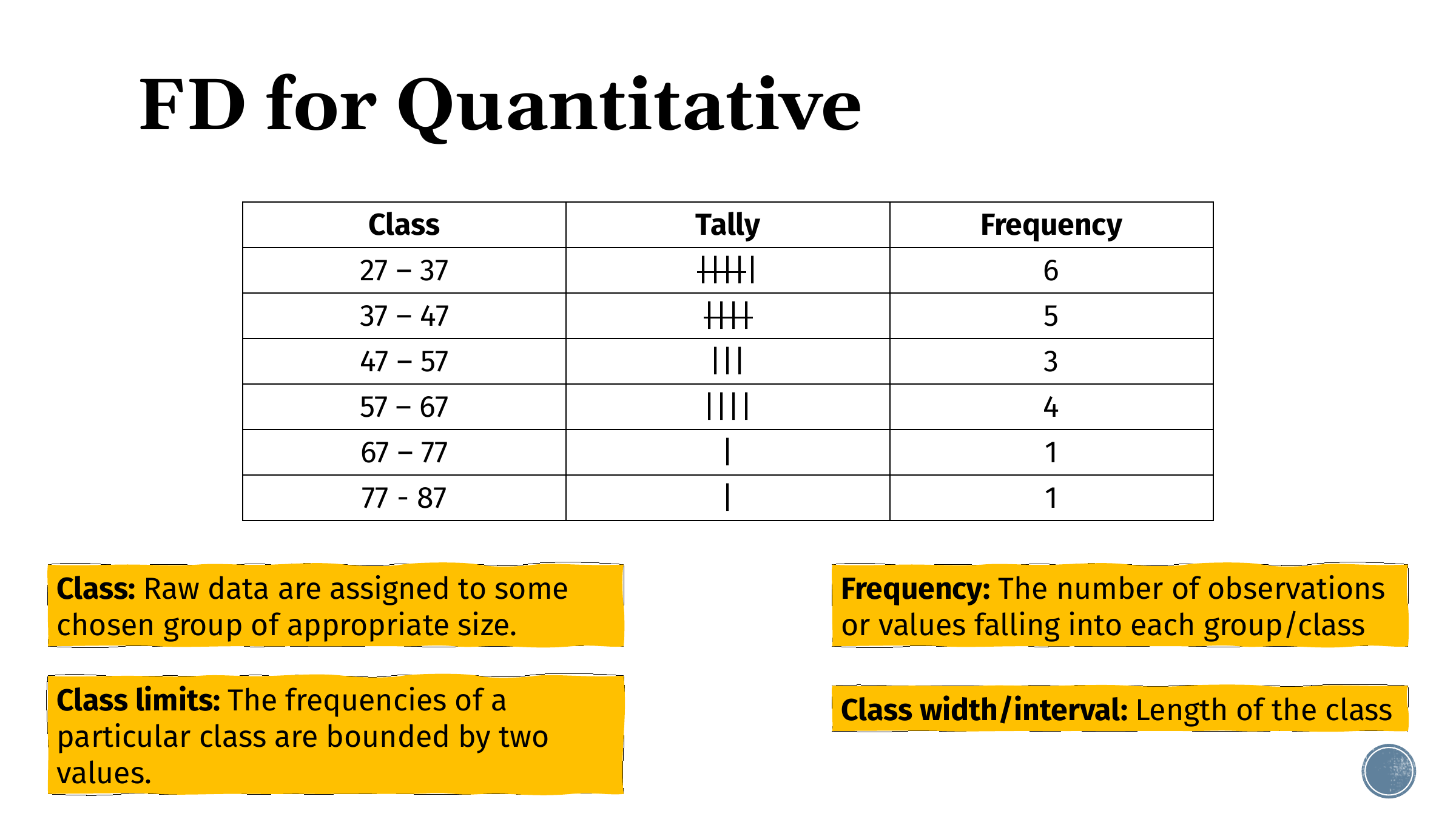

# FD for Quantitative
| Class | Tally | Frequency |
| --- | --- | --- |
| 27 – 37 | ||||| | 6 |
| 37 – 47 | |||| | 5 |
| 47 – 57 | ||| | 3 |
| 57 – 67 | |||| | 4 |
| 67 – 77 | | | 1 |
| 77 - 87 | | | 1 |
Class: Raw data are assigned to some chosen group of appropriate size.
Frequency: The number of observations or values falling into each group/class
Class limits: The frequencies of a particular class are bounded by two values.
Class width/interval: Length of the class